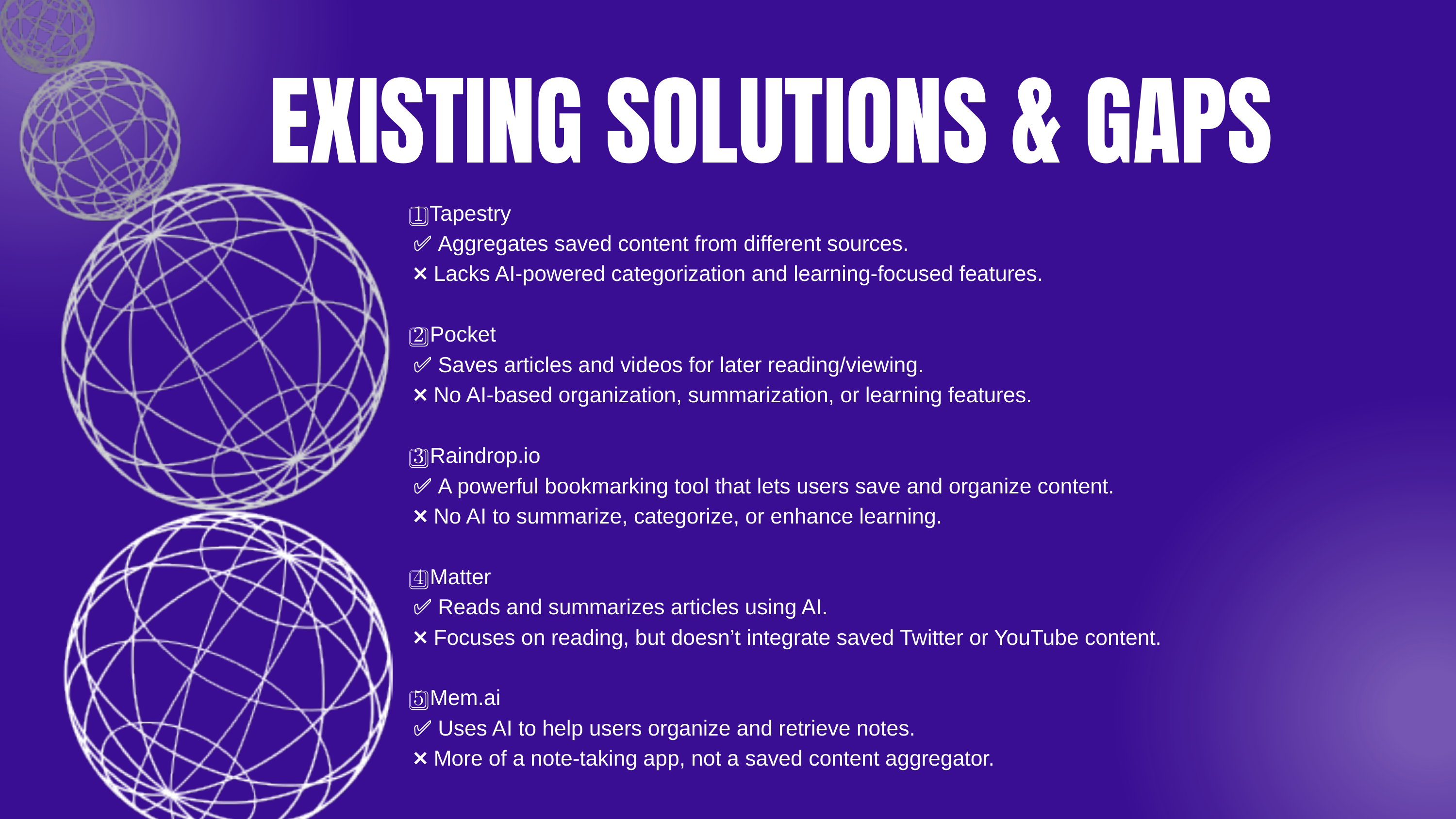

EXISTING SOLUTIONS & GAPS
1️⃣ Tapestry
✅ Aggregates saved content from different sources.
❌ Lacks AI-powered categorization and learning-focused features.

2️⃣ Pocket
✅ Saves articles and videos for later reading/viewing.
❌ No AI-based organization, summarization, or learning features.

3️⃣ Raindrop.io
✅ A powerful bookmarking tool that lets users save and organize content.
❌ No AI to summarize, categorize, or enhance learning.

4️⃣ Matter
✅ Reads and summarizes articles using AI.
❌ Focuses on reading, but doesn’t integrate saved Twitter or YouTube content.

5️⃣ Mem.ai
✅ Uses AI to help users organize and retrieve notes.
❌ More of a note-taking app, not a saved content aggregator.